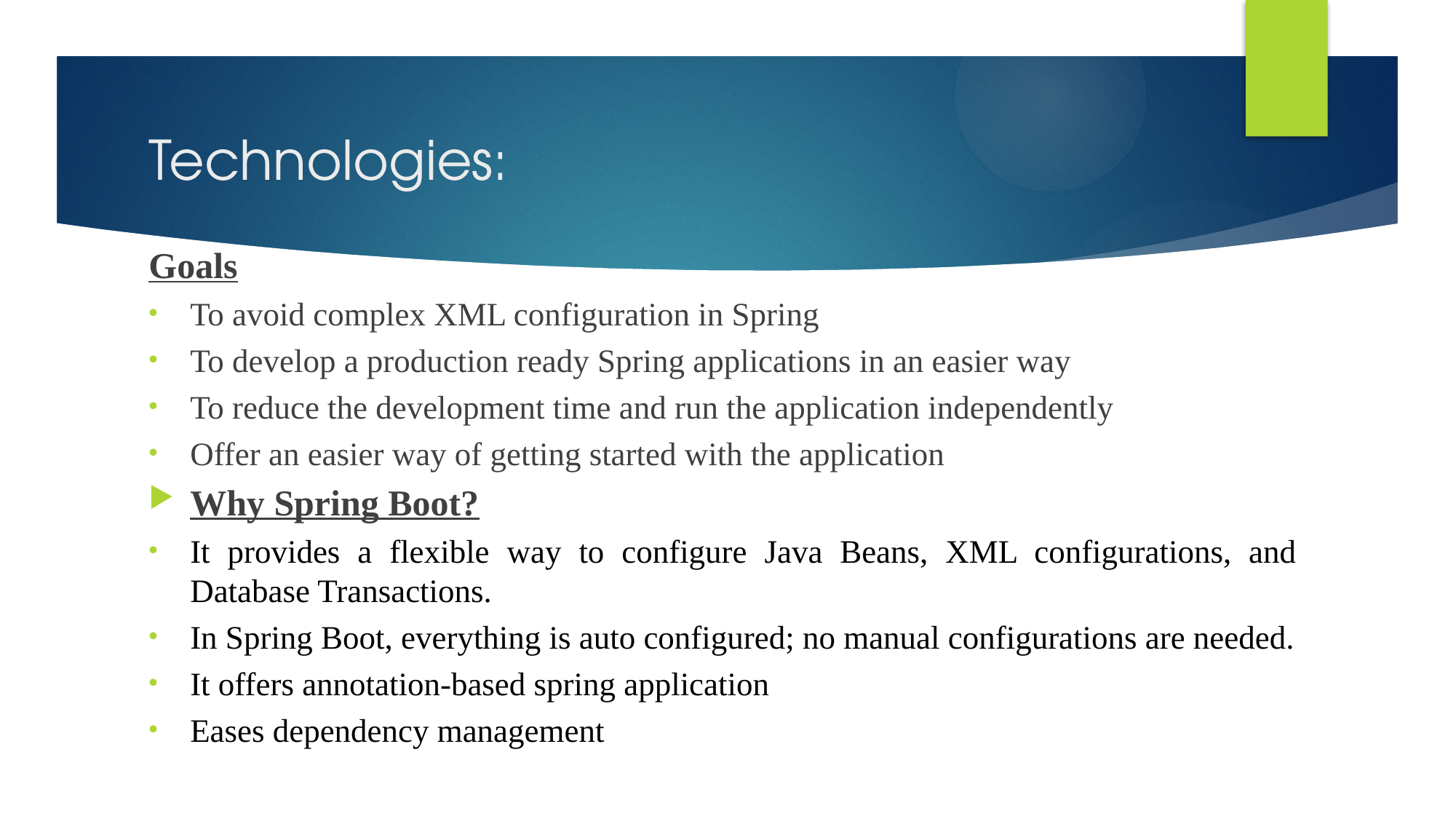

# Technologies:
Goals
To avoid complex XML configuration in Spring
To develop a production ready Spring applications in an easier way
To reduce the development time and run the application independently
Offer an easier way of getting started with the application
Why Spring Boot?
It provides a flexible way to configure Java Beans, XML configurations, and Database Transactions.
In Spring Boot, everything is auto configured; no manual configurations are needed.
It offers annotation-based spring application
Eases dependency management